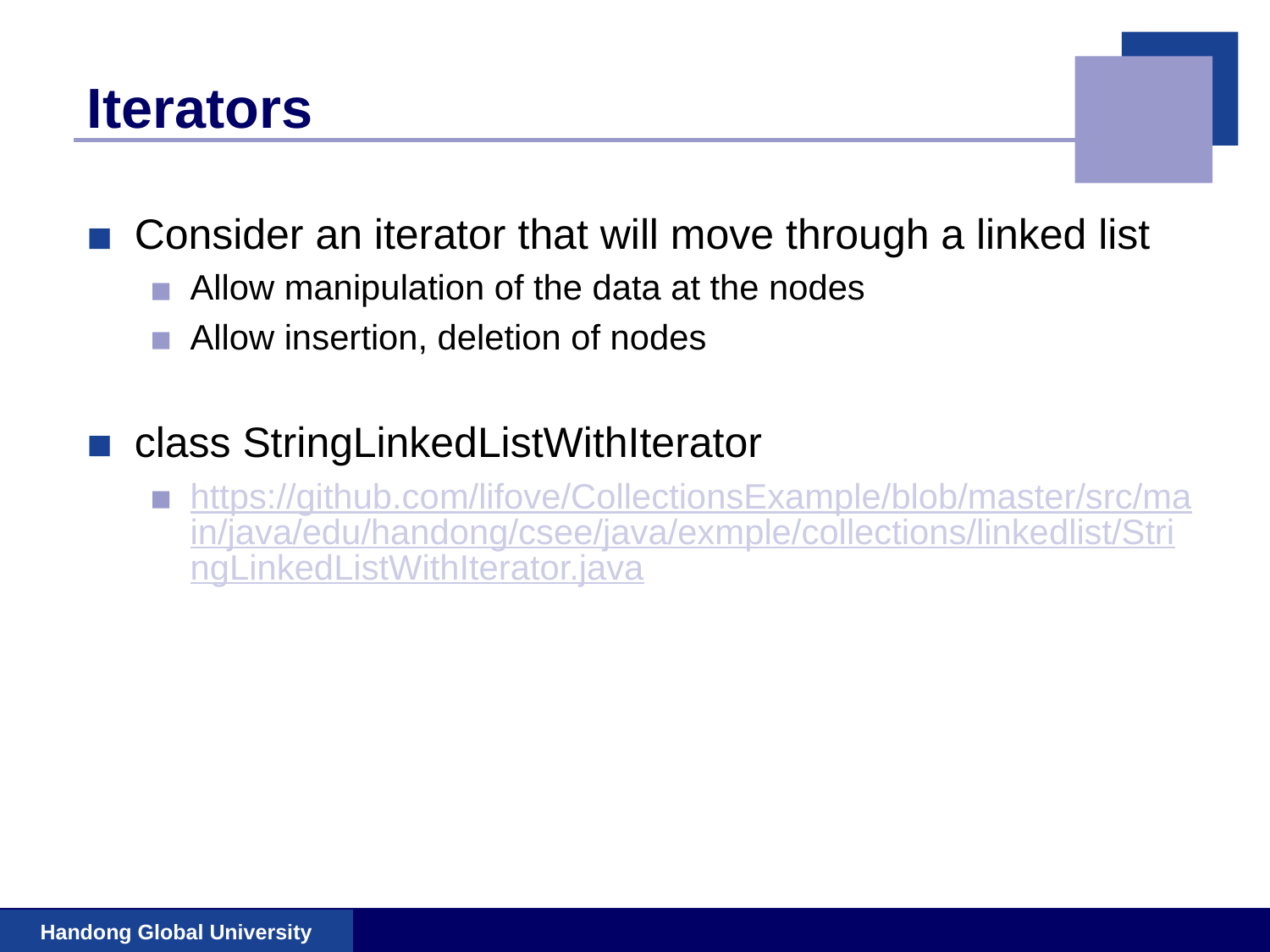

# Iterators
Consider an iterator that will move through a linked list
Allow manipulation of the data at the nodes
Allow insertion, deletion of nodes

class StringLinkedListWithIterator
https://github.com/lifove/CollectionsExample/blob/master/src/main/java/edu/handong/csee/java/exmple/collections/linkedlist/StringLinkedListWithIterator.java